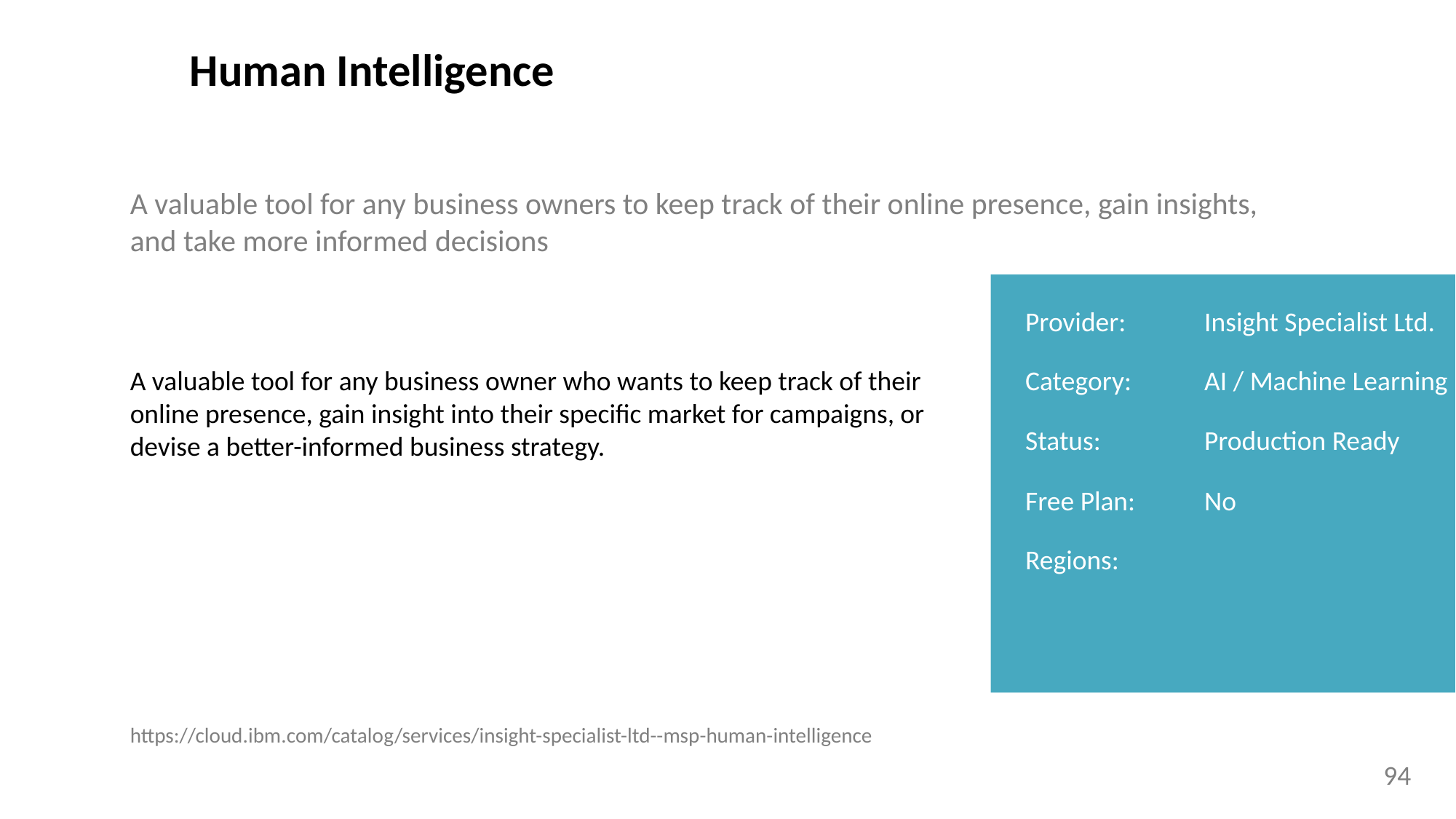

Human Intelligence
A valuable tool for any business owners to keep track of their online presence, gain insights, and take more informed decisions

Provider:
Insight Specialist Ltd.
A valuable tool for any business owner who wants to keep track of their online presence, gain insight into their specific market for campaigns, or devise a better-informed business strategy.
Category:
AI / Machine Learning
Status:
Production Ready
Free Plan:
No
Regions:

https://cloud.ibm.com/catalog/services/insight-specialist-ltd--msp-human-intelligence
94